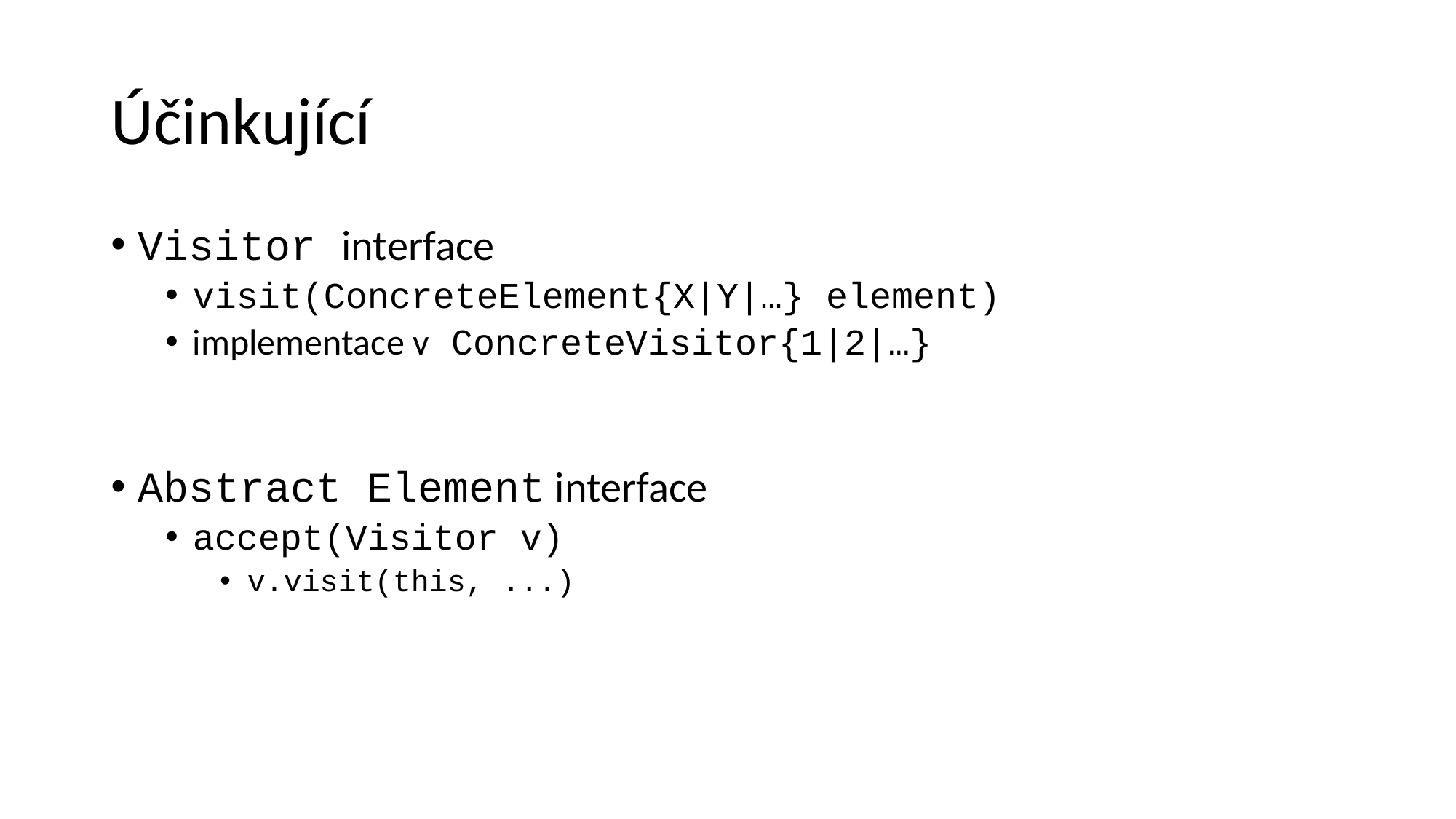

Účinkující
Visitor interface
visit(ConcreteElement{X|Y|…} element)
implementace v ConcreteVisitor{1|2|…}

Abstract Element interface
accept(Visitor v)
v.visit(this, ...)